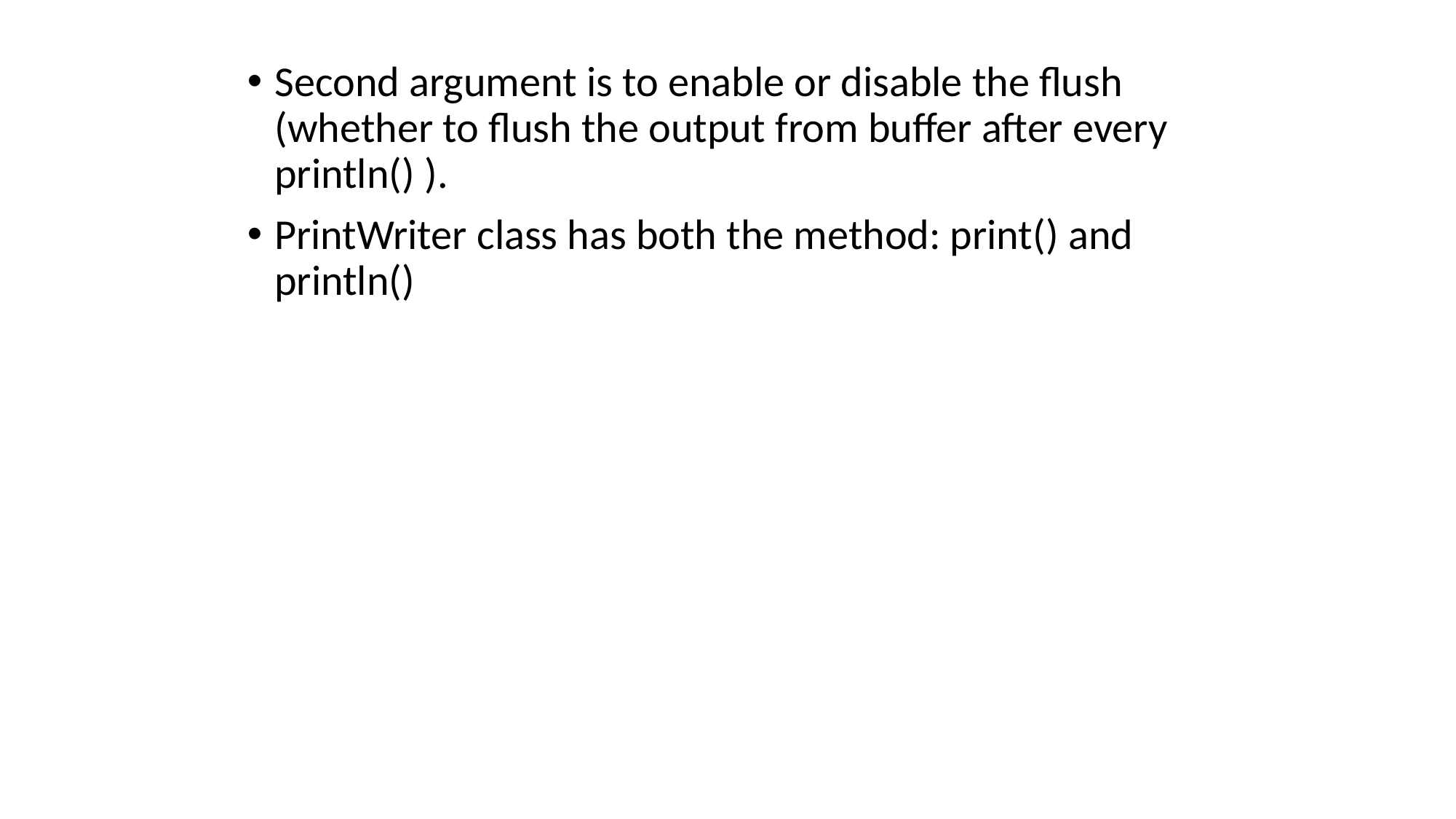

Second argument is to enable or disable the flush (whether to flush the output from buffer after every println() ).
PrintWriter class has both the method: print() and println()